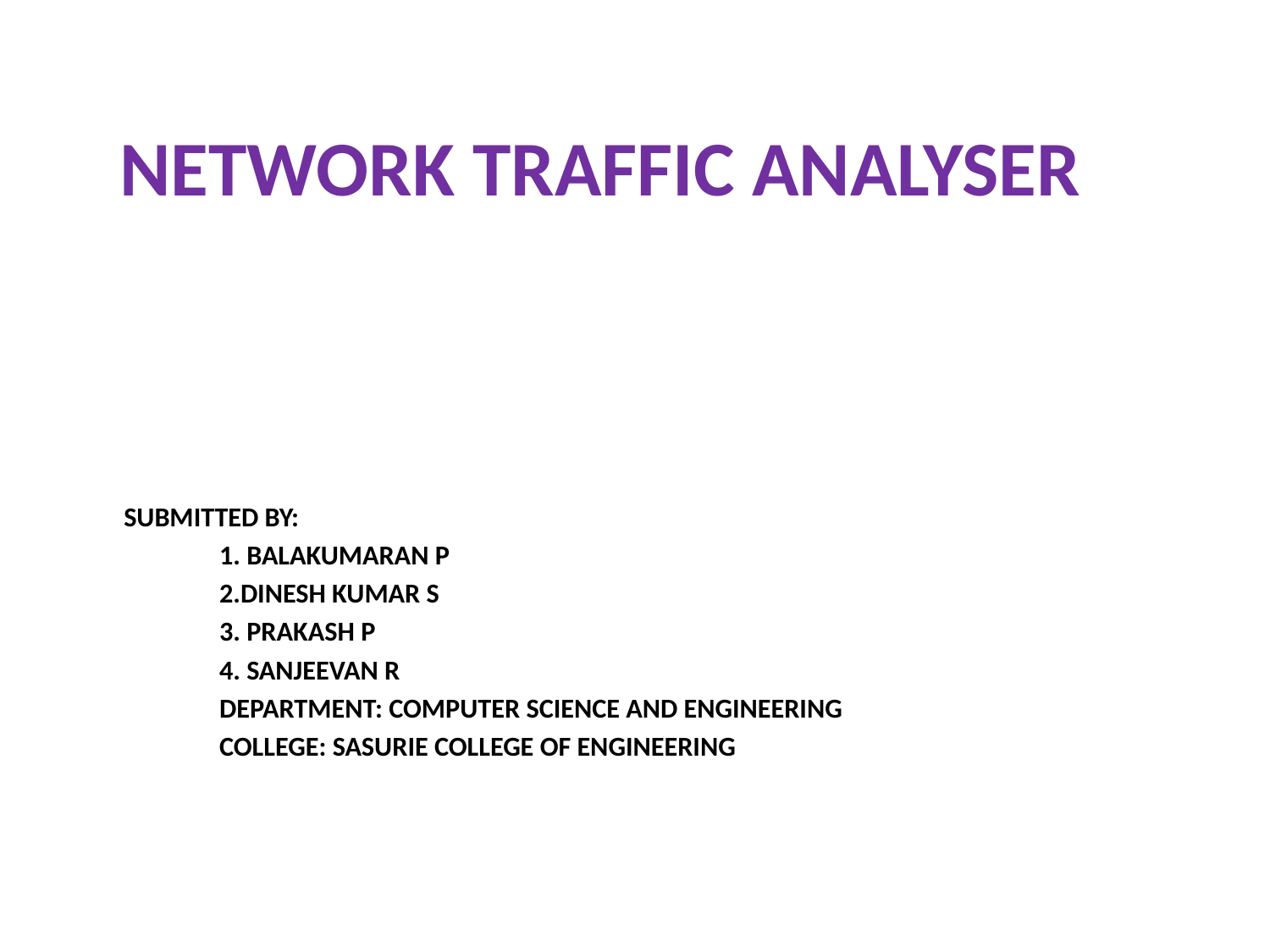

# NETWORK TRAFFIC ANALYSER

SUBMITTED BY:
             1. BALAKUMARAN P
             2.DINESH KUMAR S
             3. PRAKASH P
             4. SANJEEVAN R
             DEPARTMENT: COMPUTER SCIENCE AND ENGINEERING
             COLLEGE: SASURIE COLLEGE OF ENGINEERING